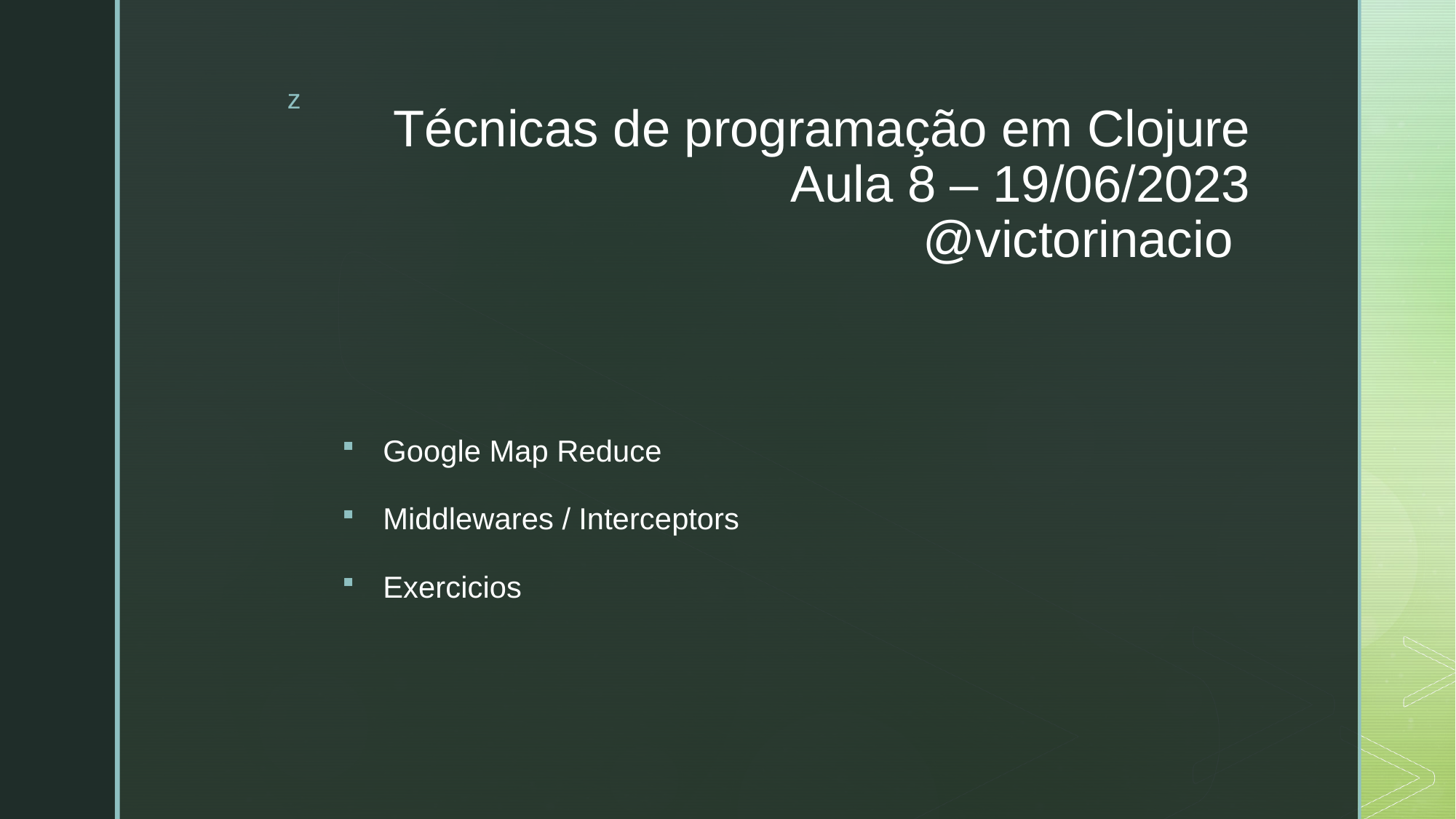

# Técnicas de programação em Clojure Aula 8 – 19/06/2023 @victorinacio

Google Map Reduce
Middlewares / Interceptors
Exercicios